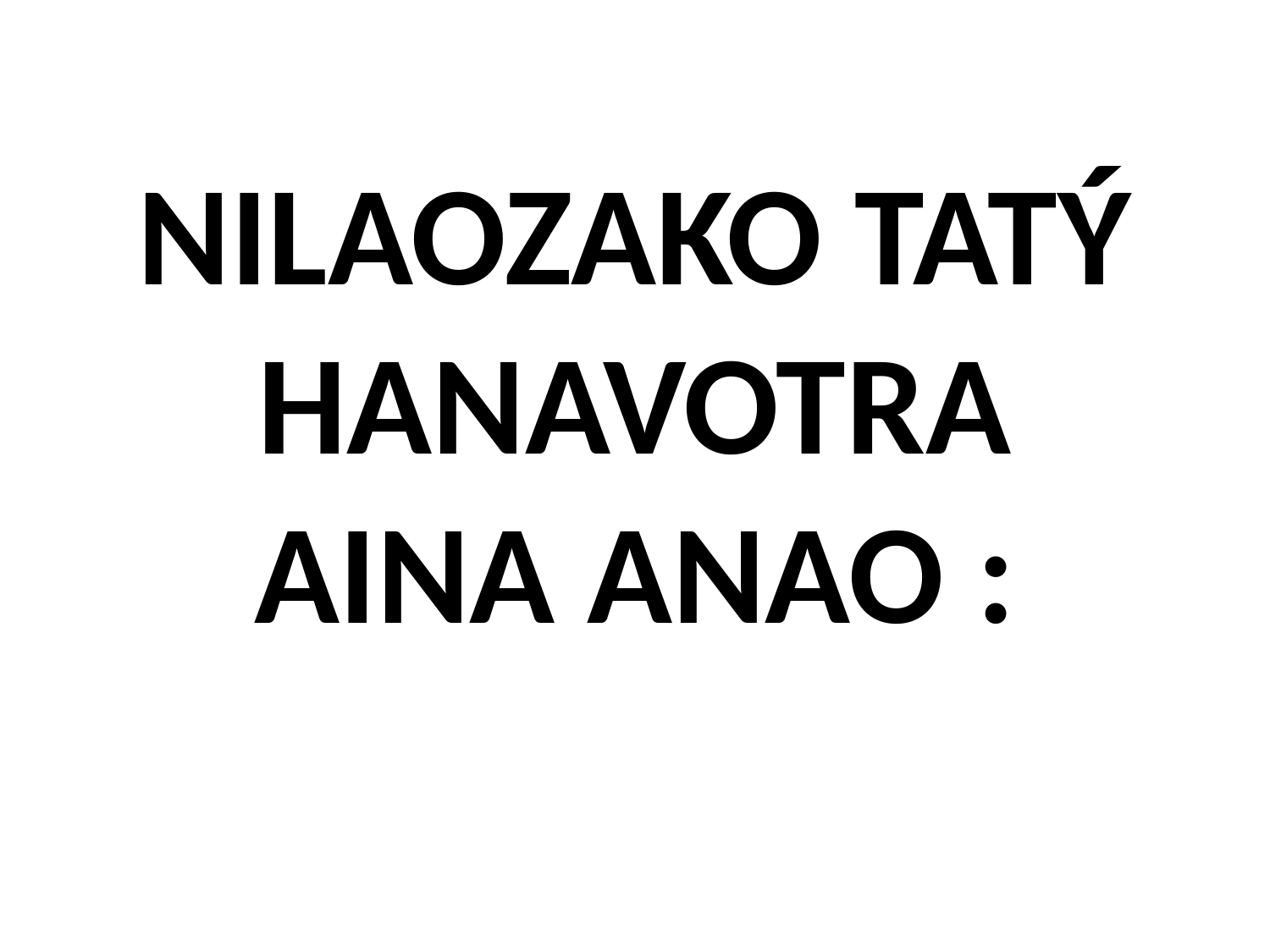

# NILAOZAKO TATÝ HANAVOTRA AINA ANAO :